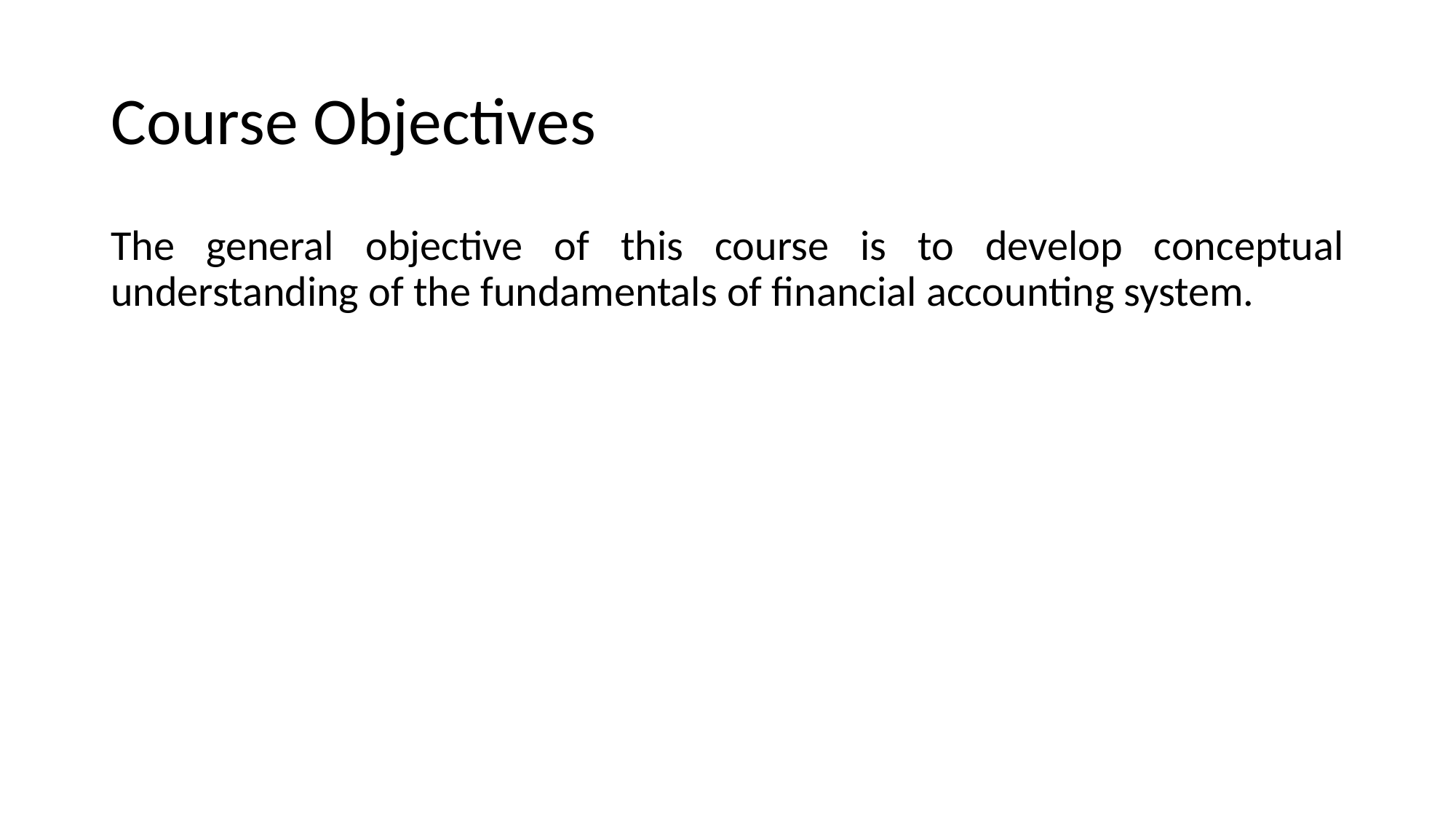

# Course Objectives
The general objective of this course is to develop conceptual understanding of the fundamentals of financial accounting system.